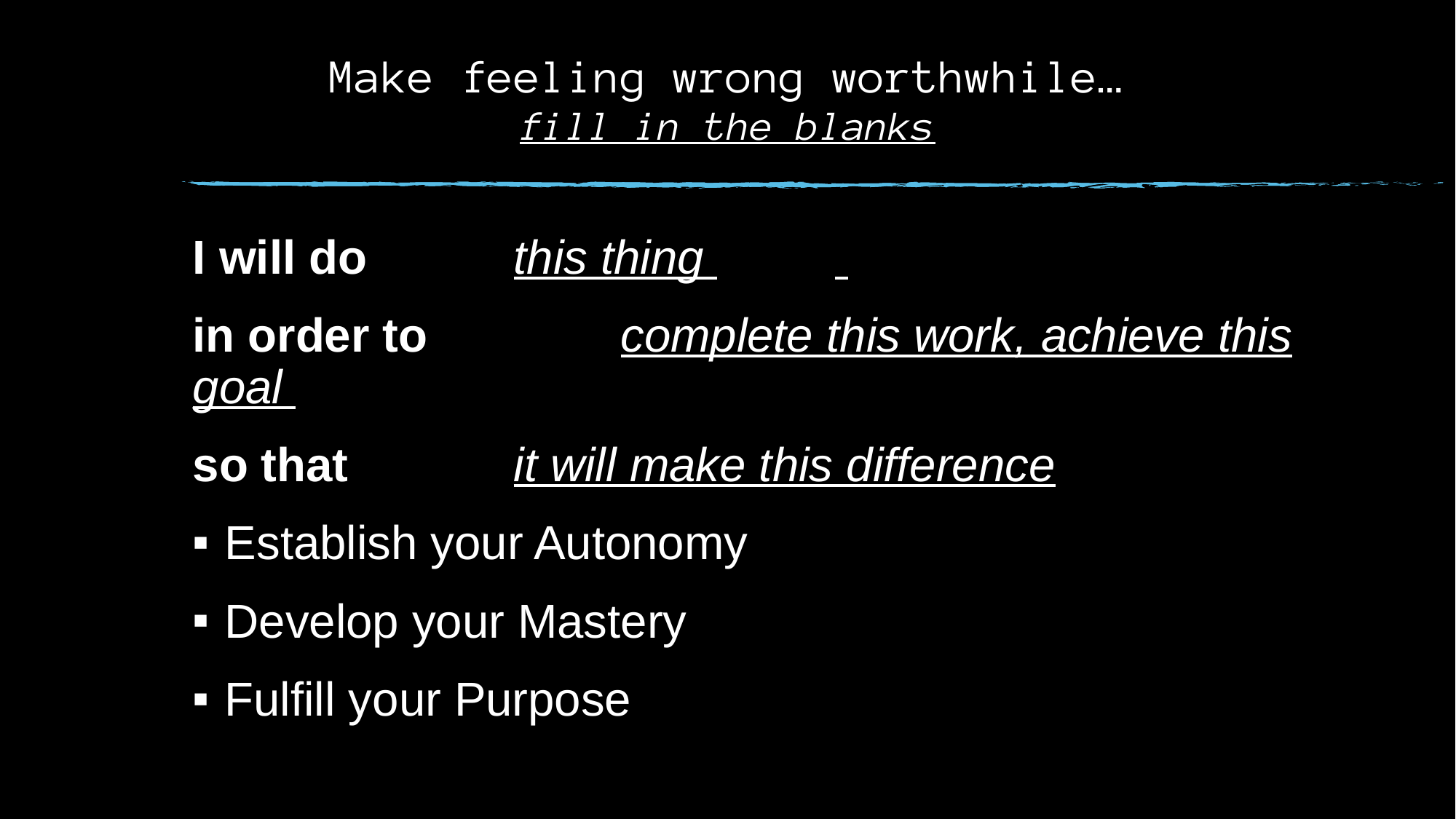

# Make feeling wrong worthwhile… fill in the blanks
I will do	 	this thing
in order to	 	complete this work, achieve this goal
so that  	 	it will make this difference
Establish your Autonomy
Develop your Mastery
Fulfill your Purpose